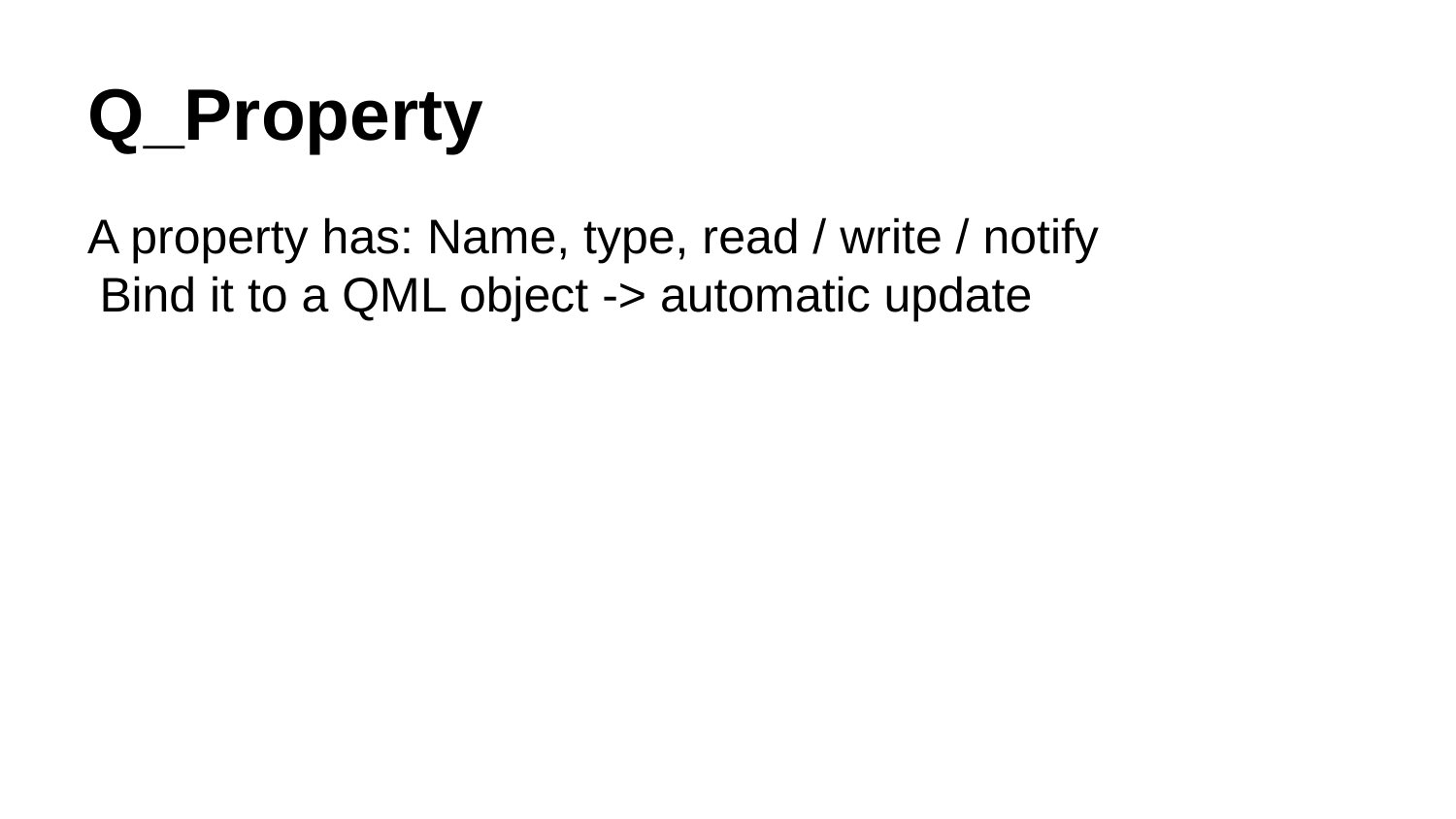

# Q_Property
A property has: Name, type, read / write / notify
Bind it to a QML object -> automatic update